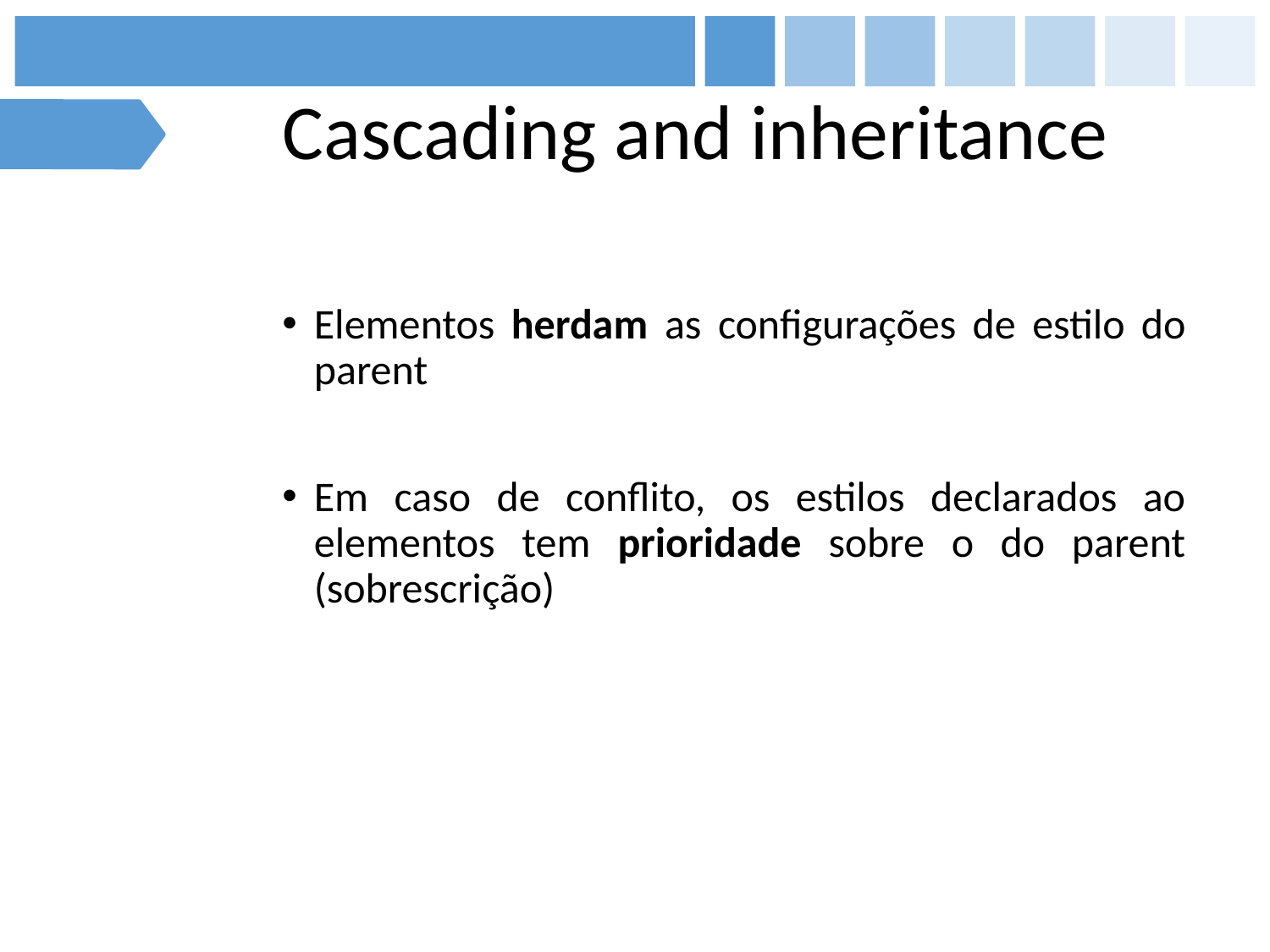

# Cascading and inheritance
Elementos herdam as configurações de estilo do parent

Em caso de conflito, os estilos declarados ao elementos tem prioridade sobre o do parent (sobrescrição)